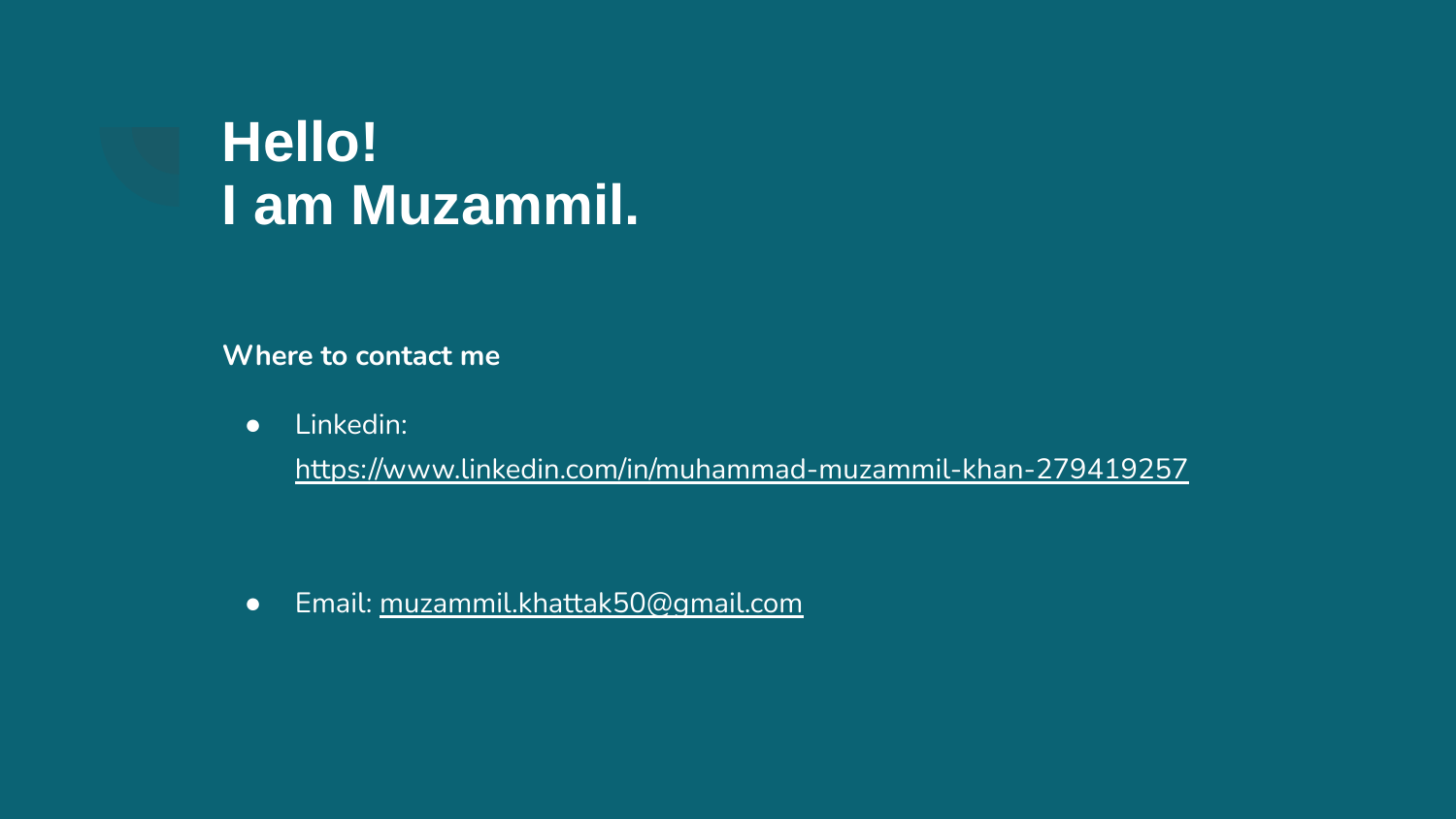

# Hello!
I am Muzammil.
Where to contact me
Linkedin:  https://www.linkedin.com/in/muhammad-muzammil-khan-279419257

Email: muzammil.khattak50@gmail.com